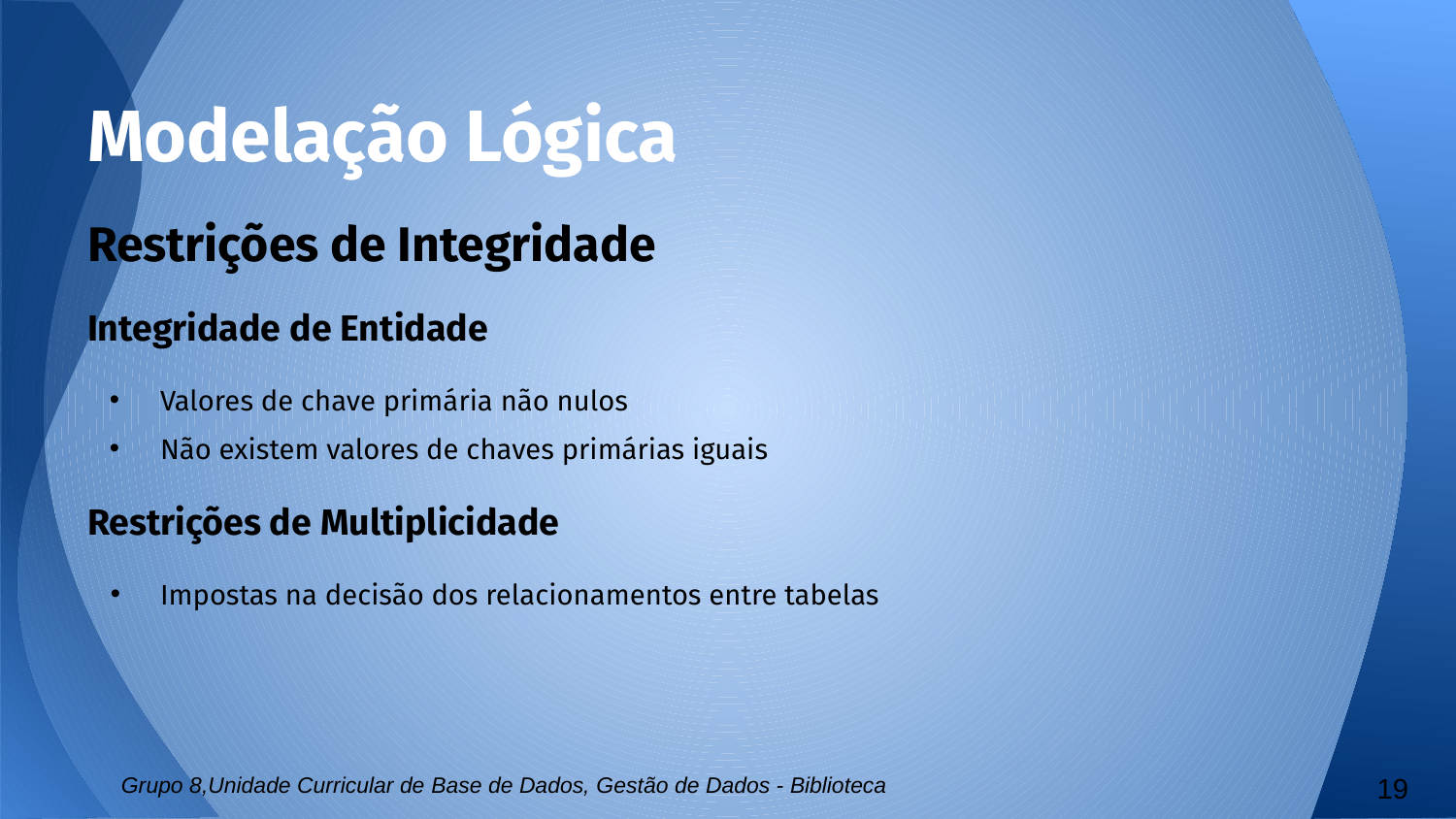

# Modelação Lógica
Restrições de Integridade

Integridade de Entidade

Valores de chave primária não nulos

Não existem valores de chaves primárias iguais

Restrições de Multiplicidade

Impostas na decisão dos relacionamentos entre tabelas

Grupo 8,Unidade Curricular de Base de Dados, Gestão de Dados - Biblioteca
19